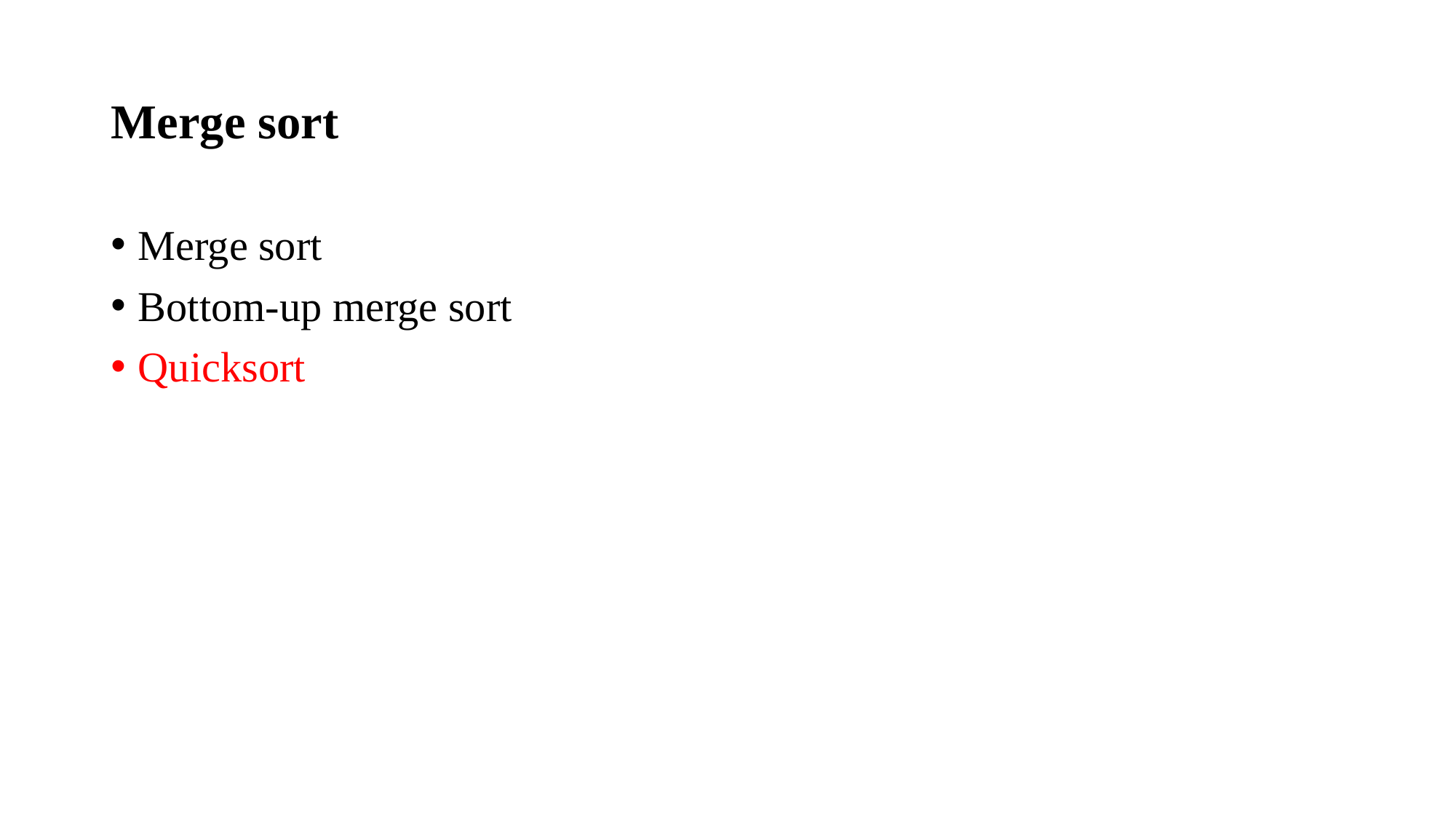

# Merge sort
Merge sort
Bottom-up merge sort
Quicksort